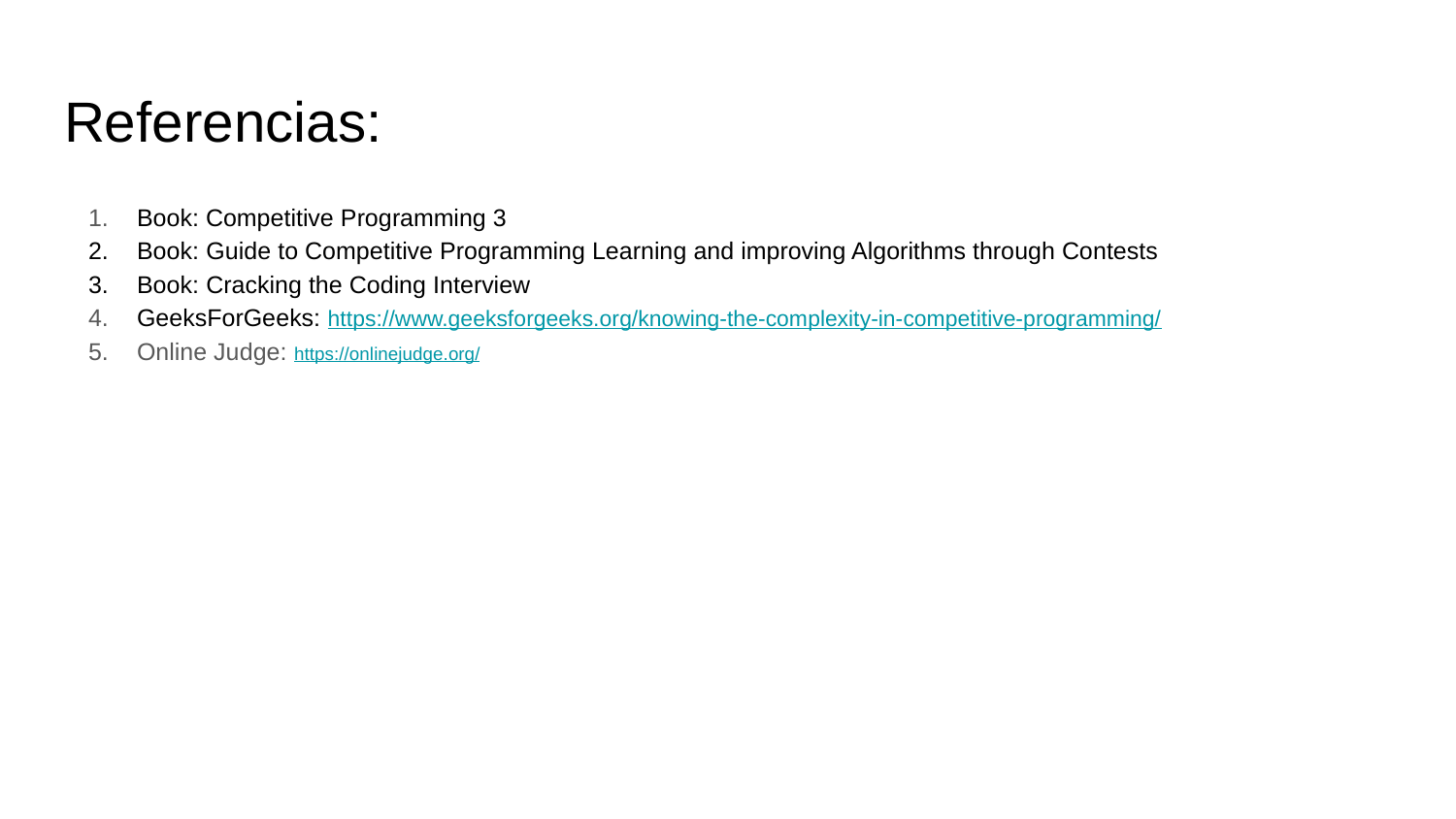

# Referencias:
Book: Competitive Programming 3
Book: Guide to Competitive Programming Learning and improving Algorithms through Contests
Book: Cracking the Coding Interview
GeeksForGeeks: https://www.geeksforgeeks.org/knowing-the-complexity-in-competitive-programming/
Online Judge: https://onlinejudge.org/